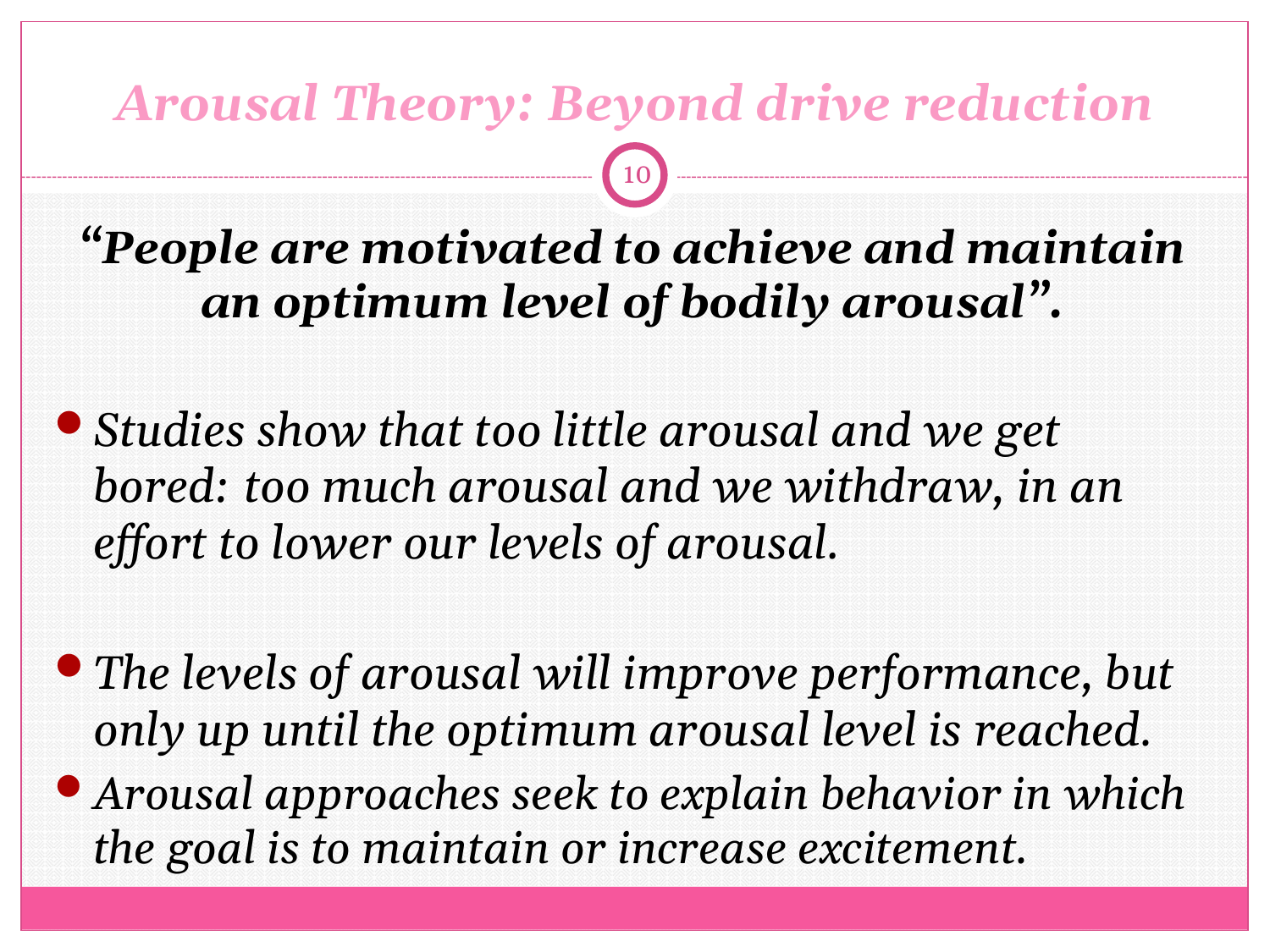

# Arousal Theory: Beyond drive reduction
10
“People are motivated to achieve and maintain an optimum level of bodily arousal”.

Studies show that too little arousal and we get bored: too much arousal and we withdraw, in an effort to lower our levels of arousal.

The levels of arousal will improve performance, but only up until the optimum arousal level is reached.
Arousal approaches seek to explain behavior in which the goal is to maintain or increase excitement.